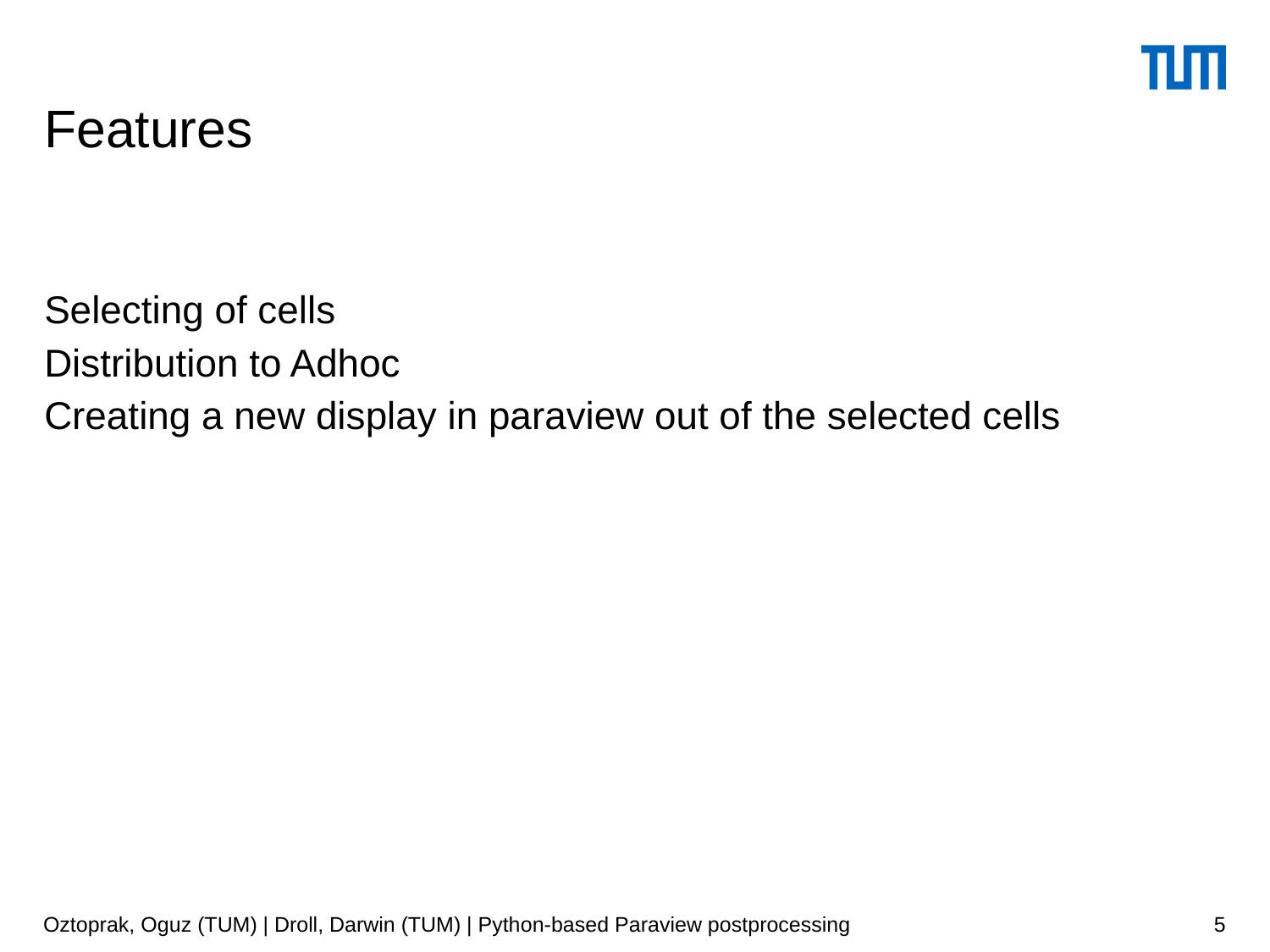

Features

Selecting of cells
Distribution to Adhoc
Creating a new display in paraview out of the selected cells
Oztoprak, Oguz (TUM) | Droll, Darwin (TUM) | Python-based Paraview postprocessing
5